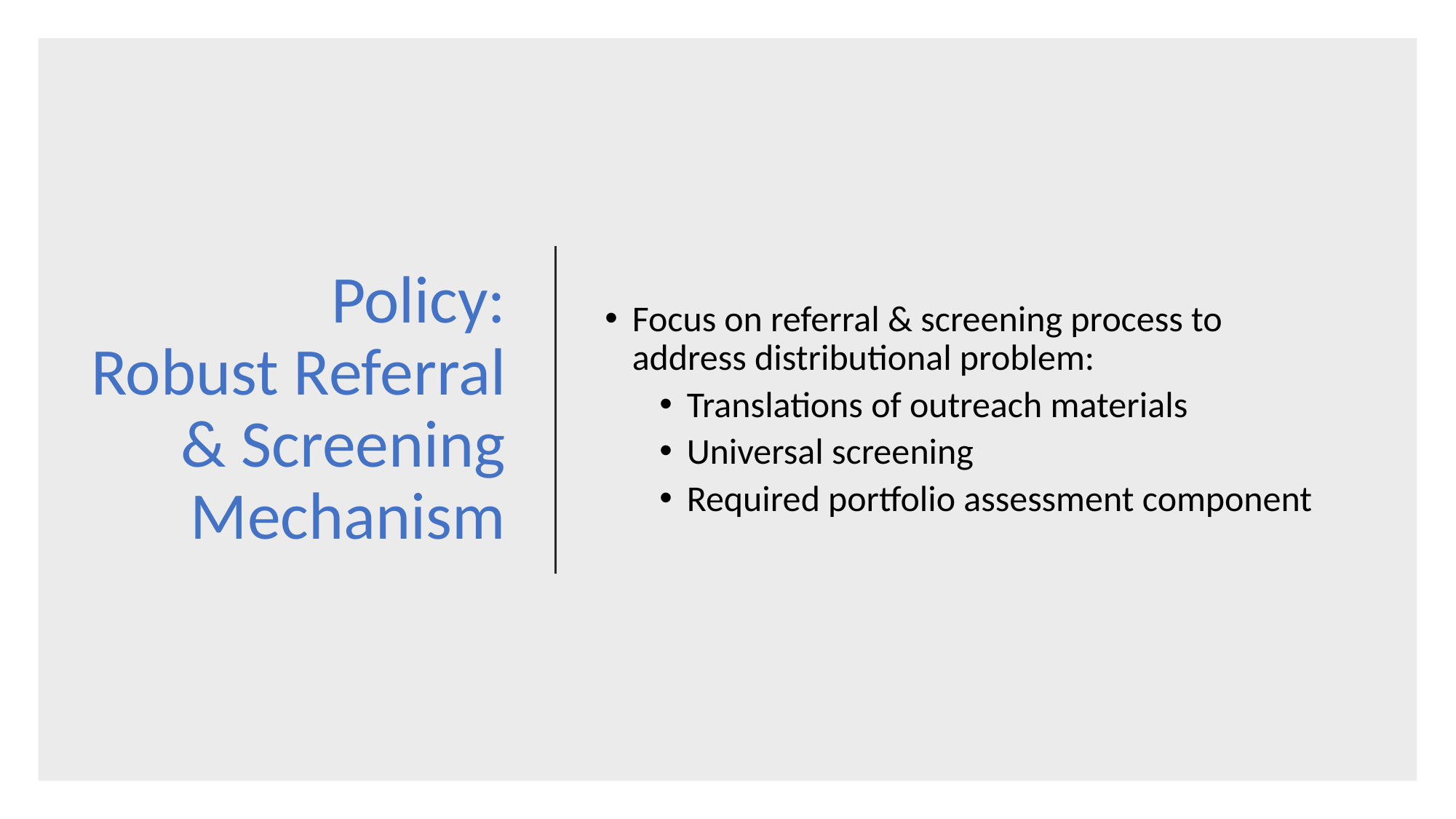

# Policy: Robust Referral & Screening Mechanism
Focus on referral & screening process to address distributional problem:
Translations of outreach materials
Universal screening
Required portfolio assessment component